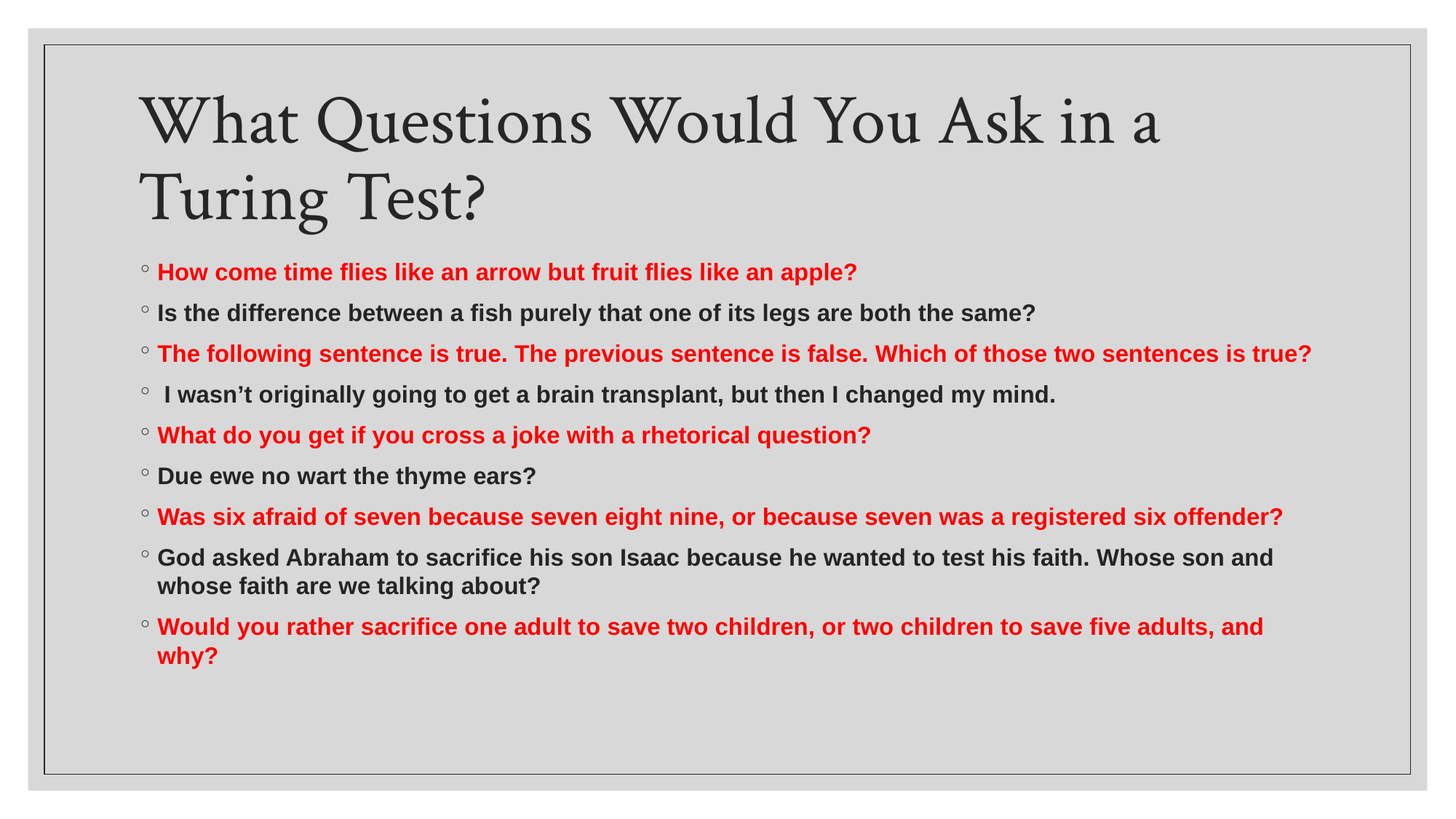

# What Questions Would You Ask in a Turing Test?
How come time flies like an arrow but fruit flies like an apple?
Is the difference between a fish purely that one of its legs are both the same?
The following sentence is true. The previous sentence is false. Which of those two sentences is true?
 I wasn’t originally going to get a brain transplant, but then I changed my mind.
What do you get if you cross a joke with a rhetorical question?
Due ewe no wart the thyme ears?
Was six afraid of seven because seven eight nine, or because seven was a registered six offender?
God asked Abraham to sacrifice his son Isaac because he wanted to test his faith. Whose son and whose faith are we talking about?
Would you rather sacrifice one adult to save two children, or two children to save five adults, and why?